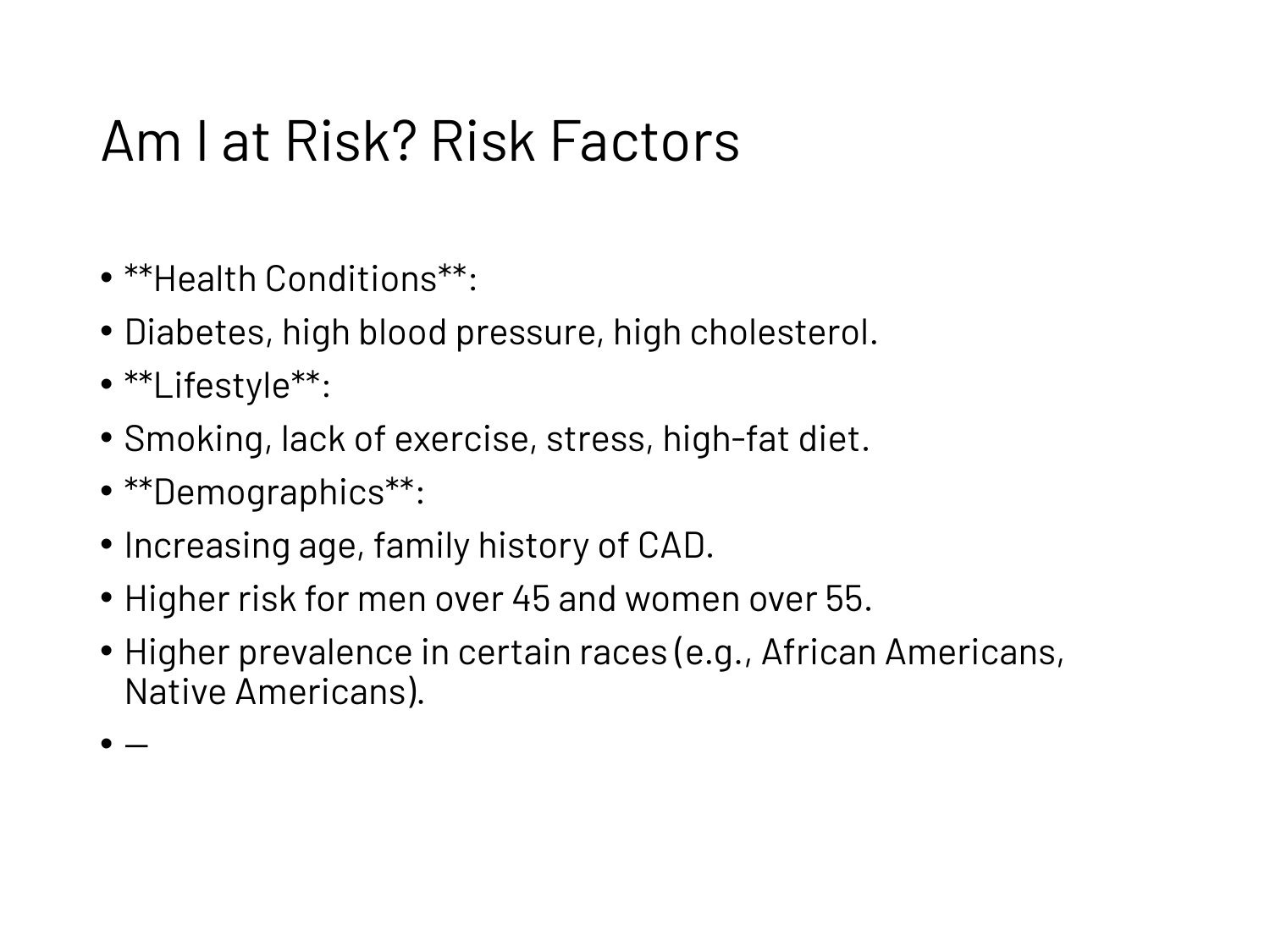

# Am I at Risk? Risk Factors
**Health Conditions**:
Diabetes, high blood pressure, high cholesterol.
**Lifestyle**:
Smoking, lack of exercise, stress, high-fat diet.
**Demographics**:
Increasing age, family history of CAD.
Higher risk for men over 45 and women over 55.
Higher prevalence in certain races (e.g., African Americans, Native Americans).
--